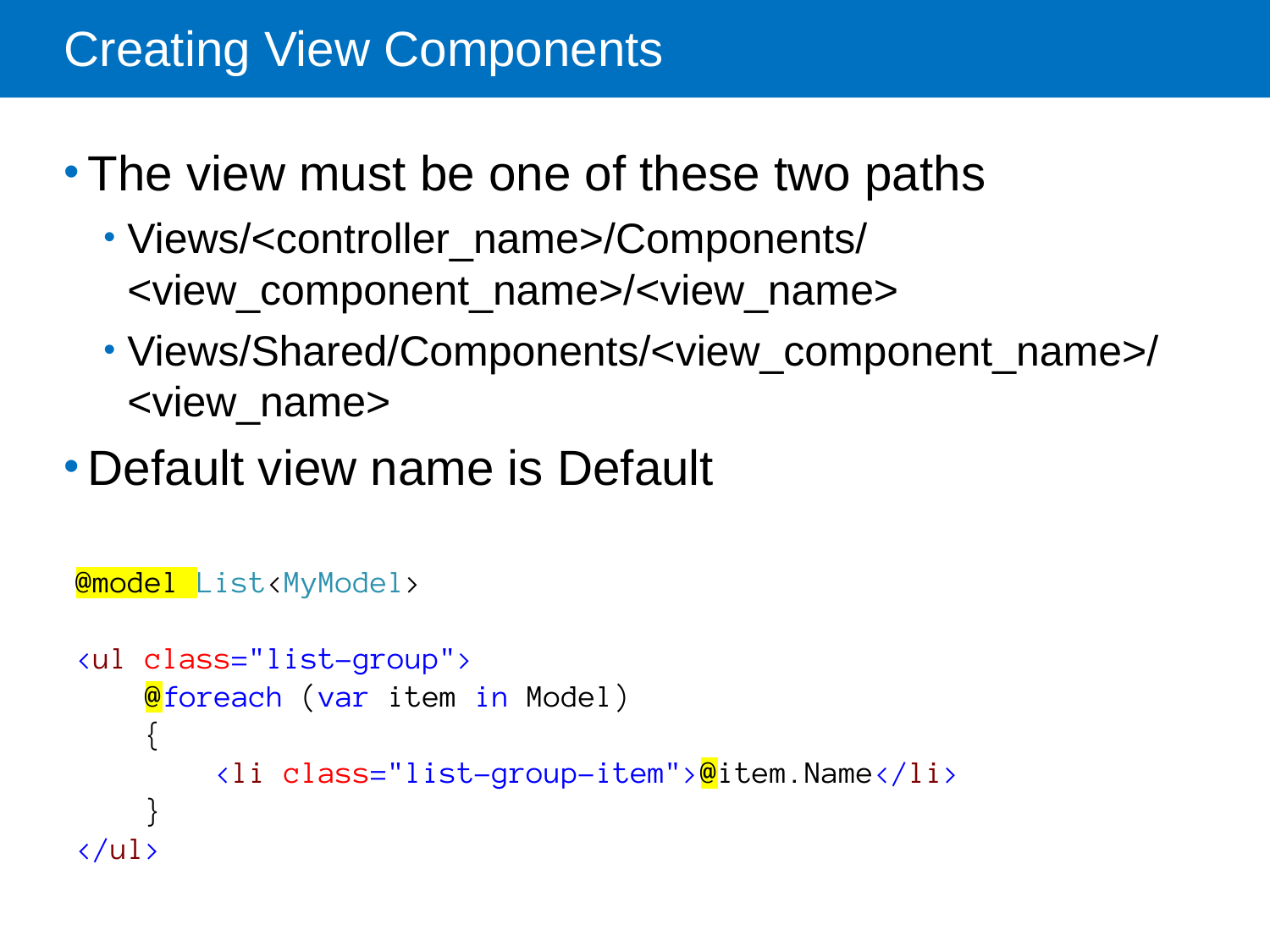

# Creating View Components
The view must be one of these two paths
Views/<controller_name>/Components/<view_component_name>/<view_name>
Views/Shared/Components/<view_component_name>/<view_name>
Default view name is Default

@model List<MyModel>

<ul class="list-group">
    @foreach (var item in Model)
    {
        <li class="list-group-item">@item.Name</li>
    }
</ul>